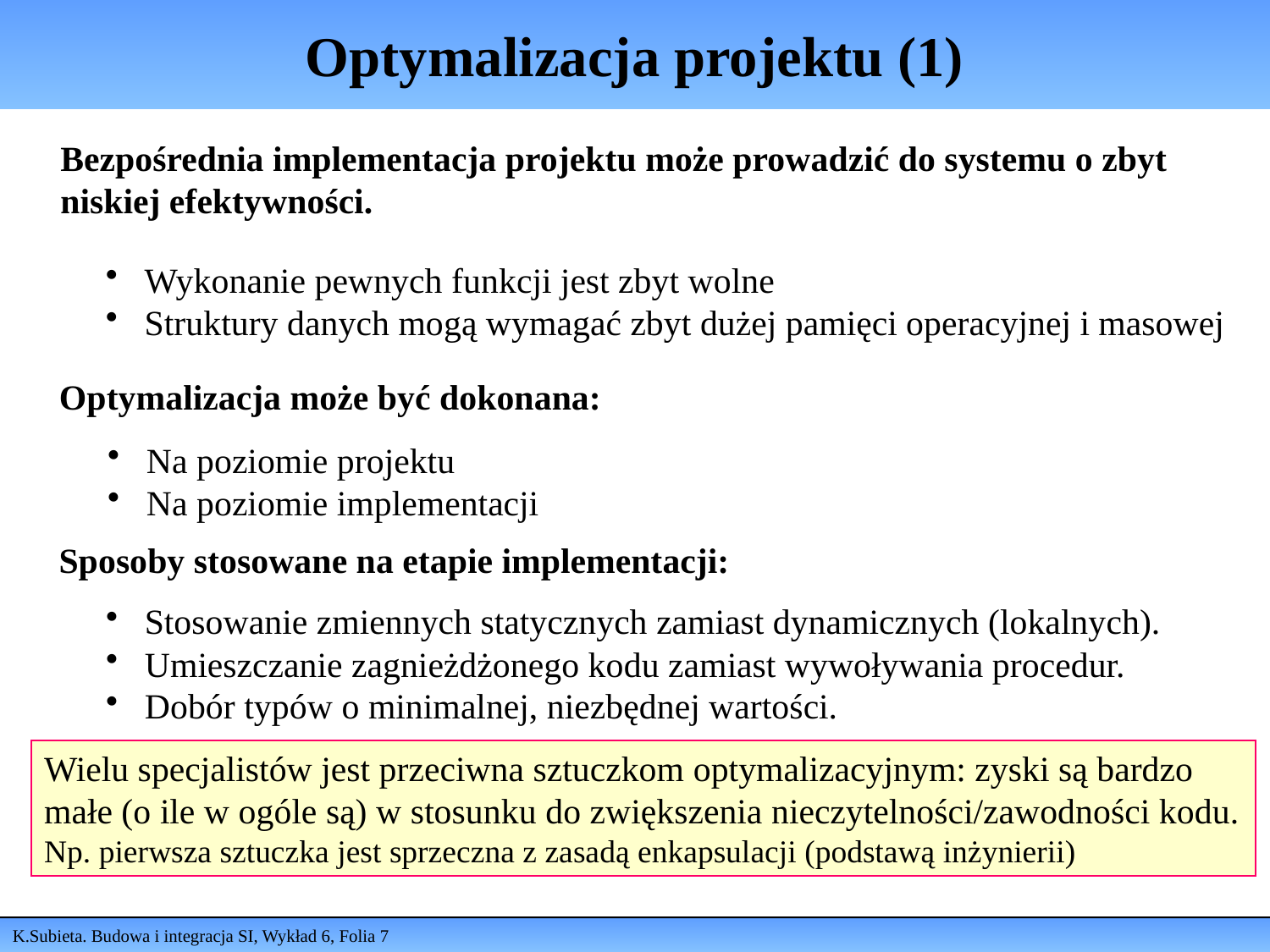

# Optymalizacja projektu (1)
Bezpośrednia implementacja projektu może prowadzić do systemu o zbyt niskiej efektywności.
 Wykonanie pewnych funkcji jest zbyt wolne
 Struktury danych mogą wymagać zbyt dużej pamięci operacyjnej i masowej
Optymalizacja może być dokonana:
 Na poziomie projektu
 Na poziomie implementacji
Sposoby stosowane na etapie implementacji:
 Stosowanie zmiennych statycznych zamiast dynamicznych (lokalnych).
 Umieszczanie zagnieżdżonego kodu zamiast wywoływania procedur.
 Dobór typów o minimalnej, niezbędnej wartości.
Wielu specjalistów jest przeciwna sztuczkom optymalizacyjnym: zyski są bardzo małe (o ile w ogóle są) w stosunku do zwiększenia nieczytelności/zawodności kodu.
Np. pierwsza sztuczka jest sprzeczna z zasadą enkapsulacji (podstawą inżynierii)